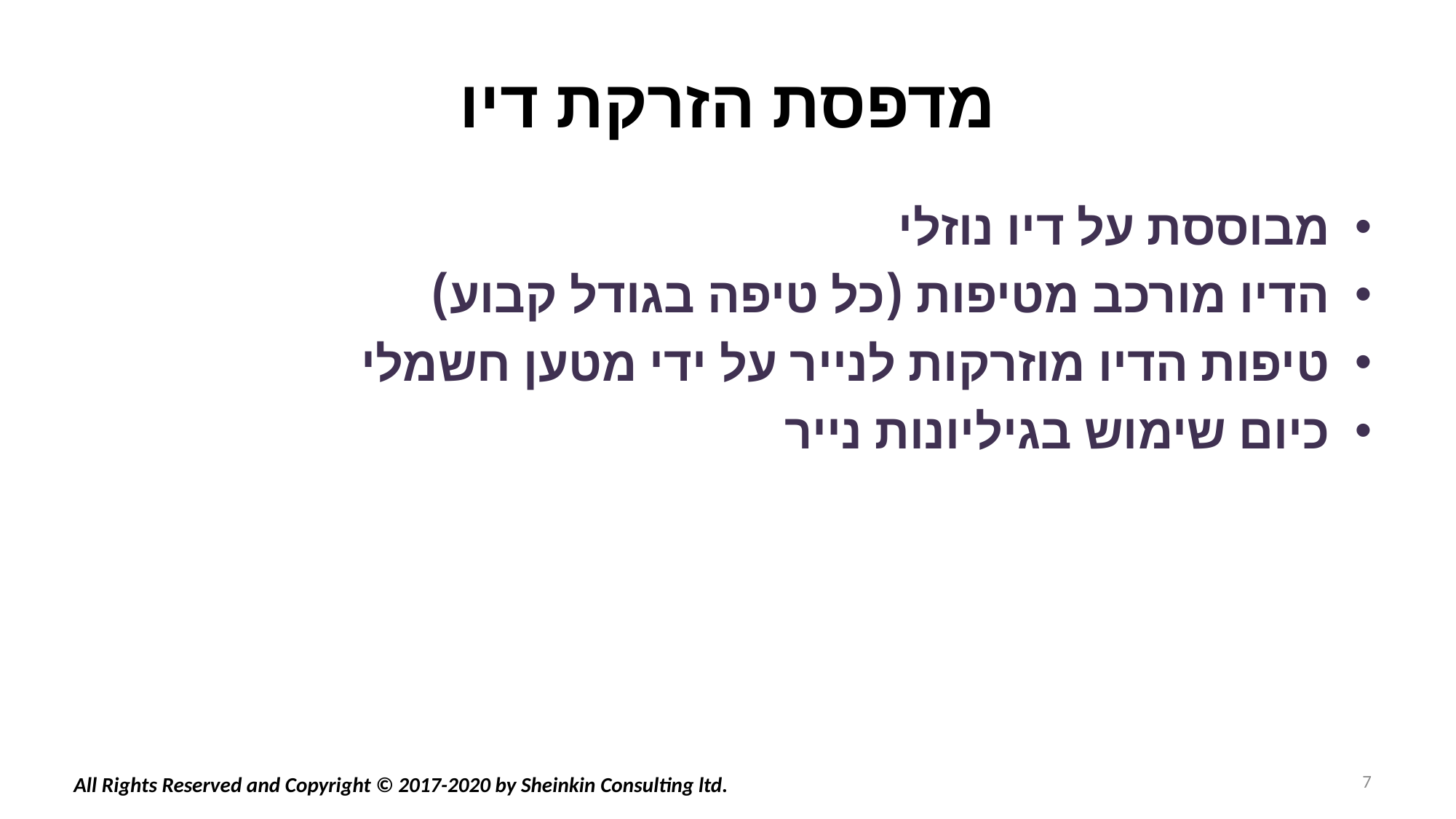

# מדפסת הזרקת דיו
מבוססת על דיו נוזלי
הדיו מורכב מטיפות (כל טיפה בגודל קבוע)
טיפות הדיו מוזרקות לנייר על ידי מטען חשמלי
כיום שימוש בגיליונות נייר

7